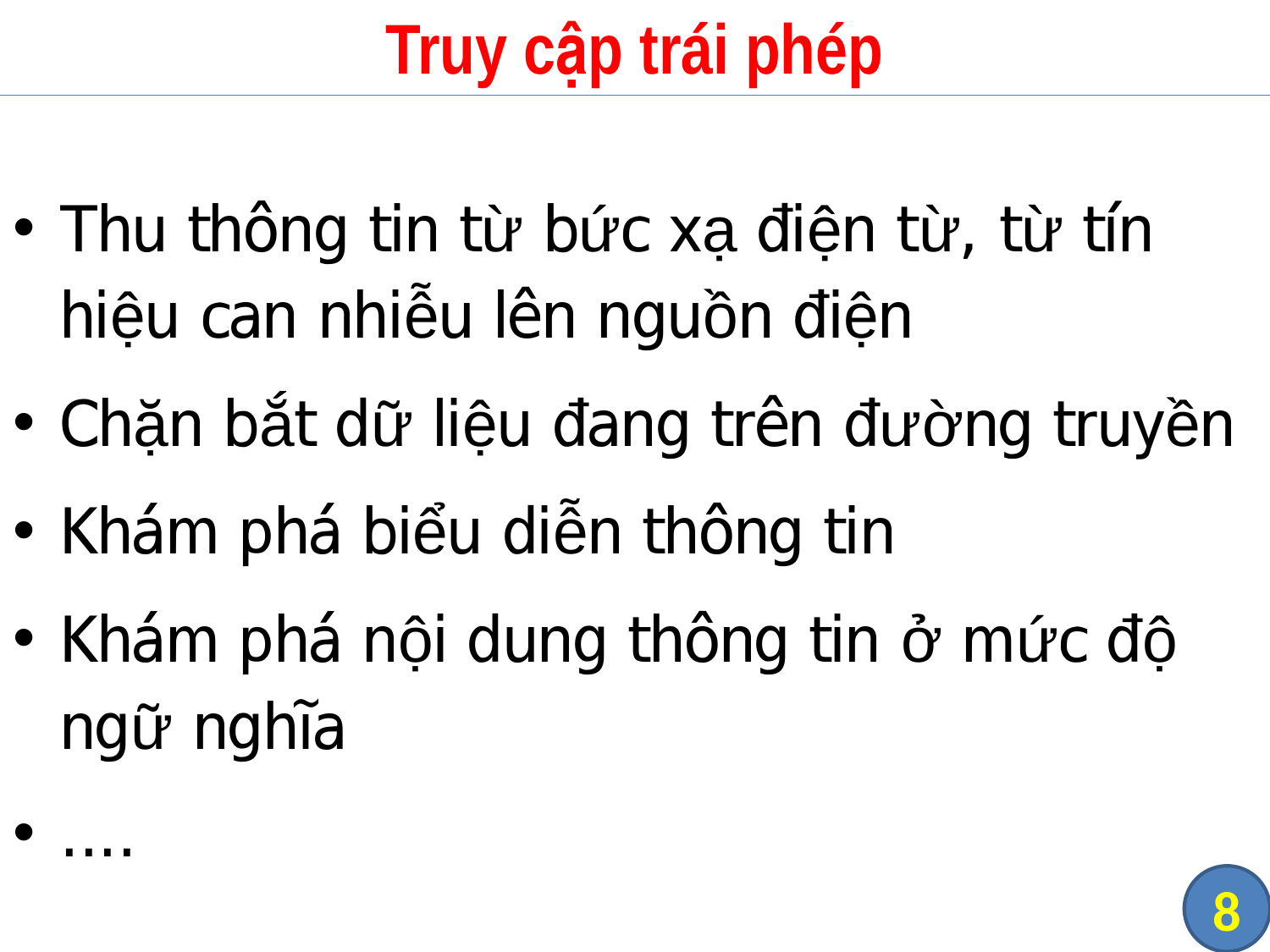

# Truy cập trái phép
Thu thông tin từ bức xạ điện từ, từ tín hiệu can nhiễu lên nguồn điện
Chặn bắt dữ liệu đang trên đường truyền
Khám phá biểu diễn thông tin
Khám phá nội dung thông tin ở mức độ ngữ nghĩa
....
8